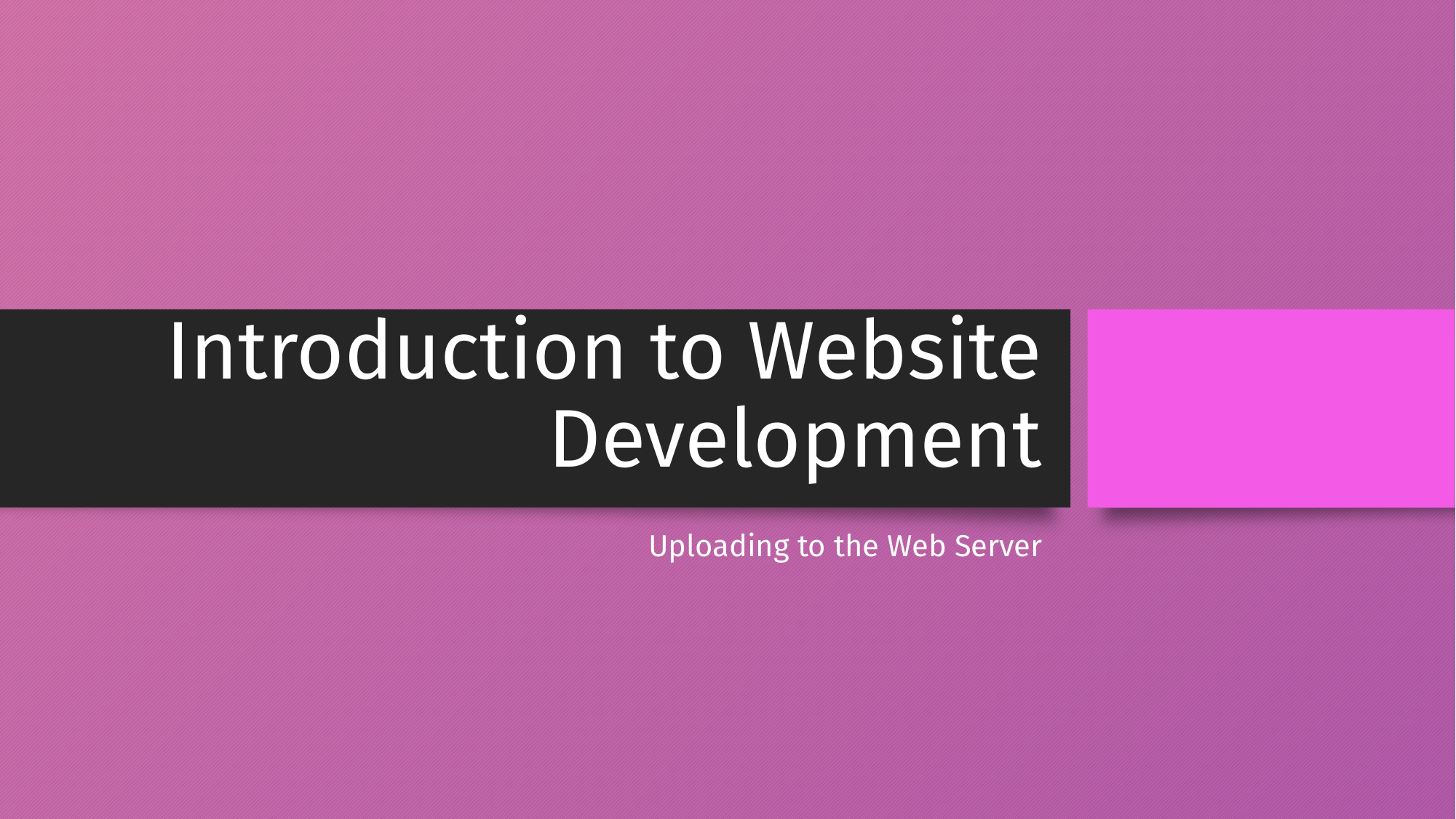

# Introduction to Website Development
Uploading to the Web Server